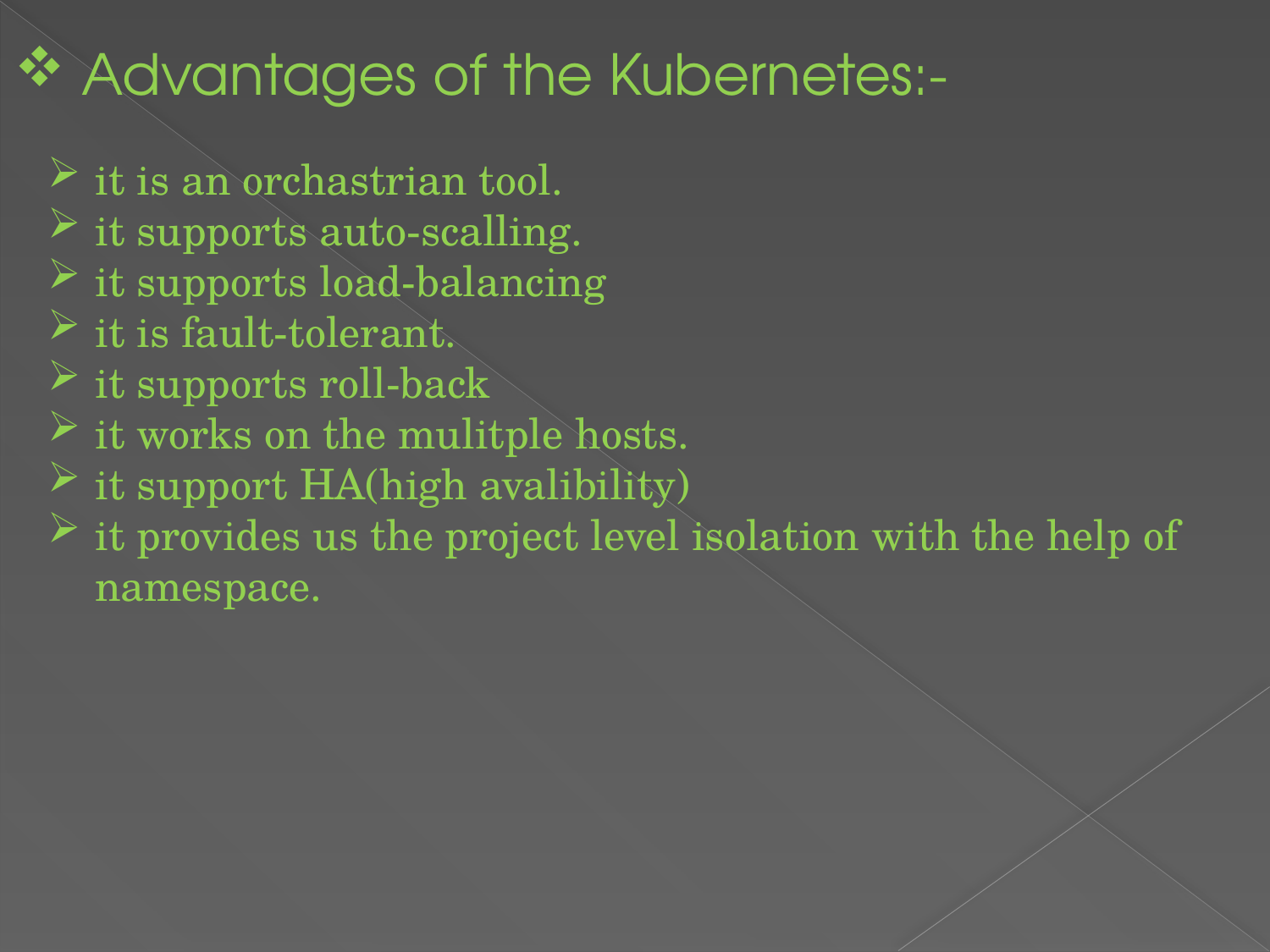

Advantages of the Kubernetes:-
it is an orchastrian tool.
it supports auto-scalling.
it supports load-balancing
it is fault-tolerant.
it supports roll-back
it works on the mulitple hosts.
it support HA(high avalibility)
it provides us the project level isolation with the help of namespace.